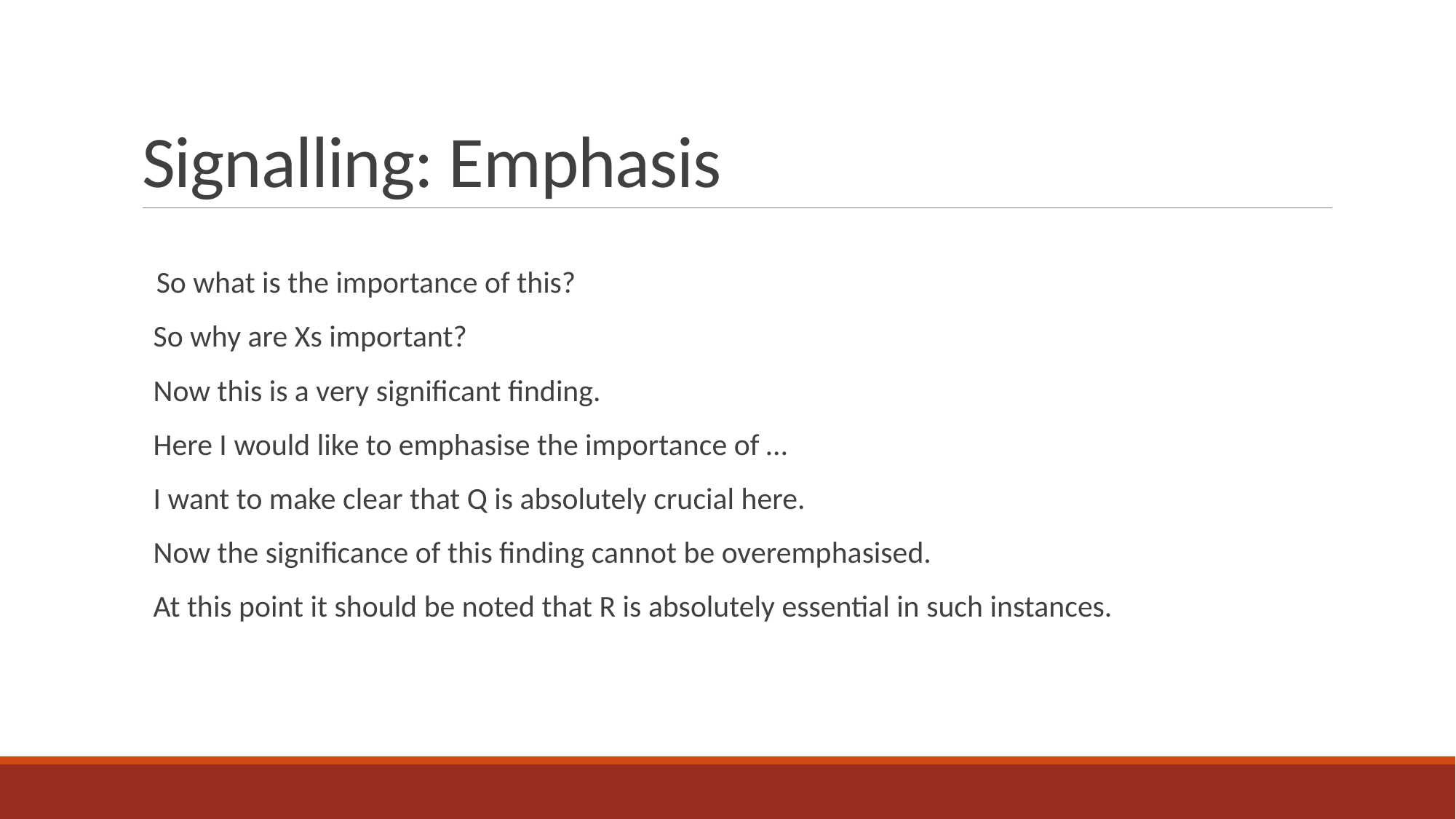

# Signalling: Emphasis

  So what is the importance of this?
So why are Xs important?
Now this is a very significant finding.
Here I would like to emphasise the importance of …
I want to make clear that Q is absolutely crucial here.
Now the significance of this finding cannot be overemphasised.
At this point it should be noted that R is absolutely essential in such instances.